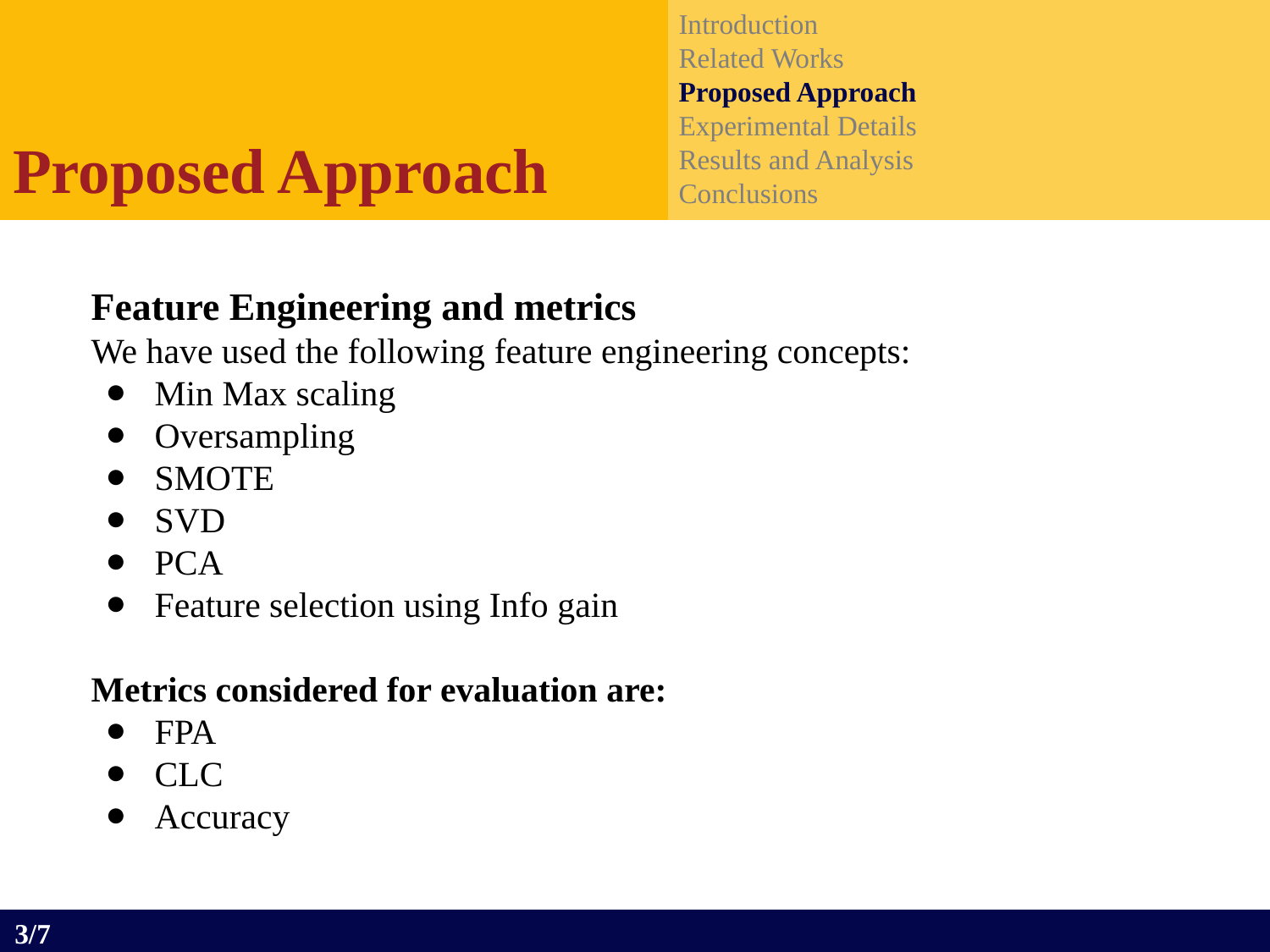

Introduction
Related Works
Proposed Approach
Experimental Details
Results and Analysis
Conclusions

Proposed Approach
Feature Engineering and metrics
We have used the following feature engineering concepts:
Min Max scaling
Oversampling
SMOTE
SVD
PCA
Feature selection using Info gain

Metrics considered for evaluation are:
FPA
CLC
Accuracy

3/7